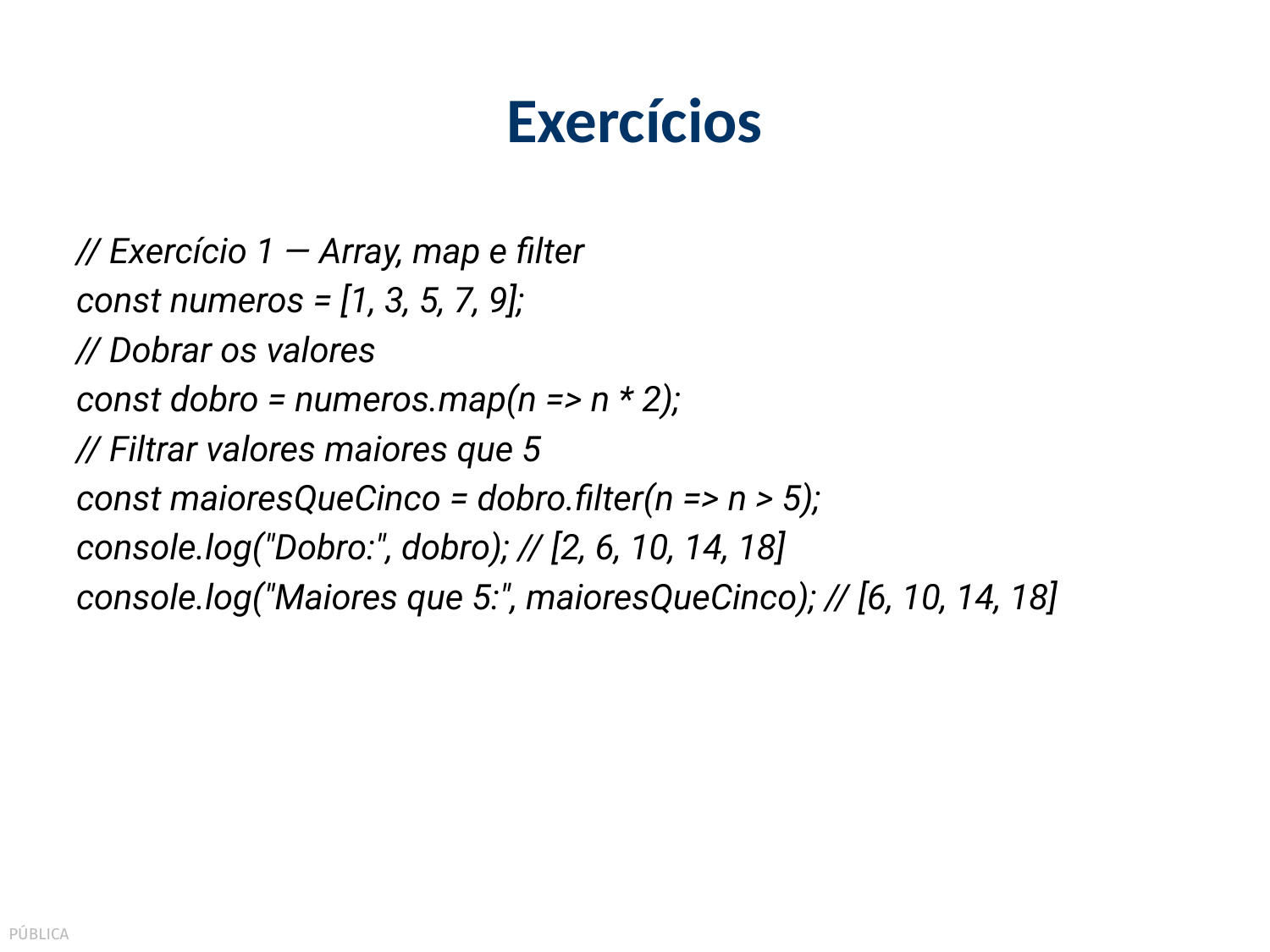

# Exercícios
// Exercício 1 — Array, map e filter
const numeros = [1, 3, 5, 7, 9];
// Dobrar os valores
const dobro = numeros.map(n => n * 2);
// Filtrar valores maiores que 5
const maioresQueCinco = dobro.filter(n => n > 5);
console.log("Dobro:", dobro); // [2, 6, 10, 14, 18]
console.log("Maiores que 5:", maioresQueCinco); // [6, 10, 14, 18]